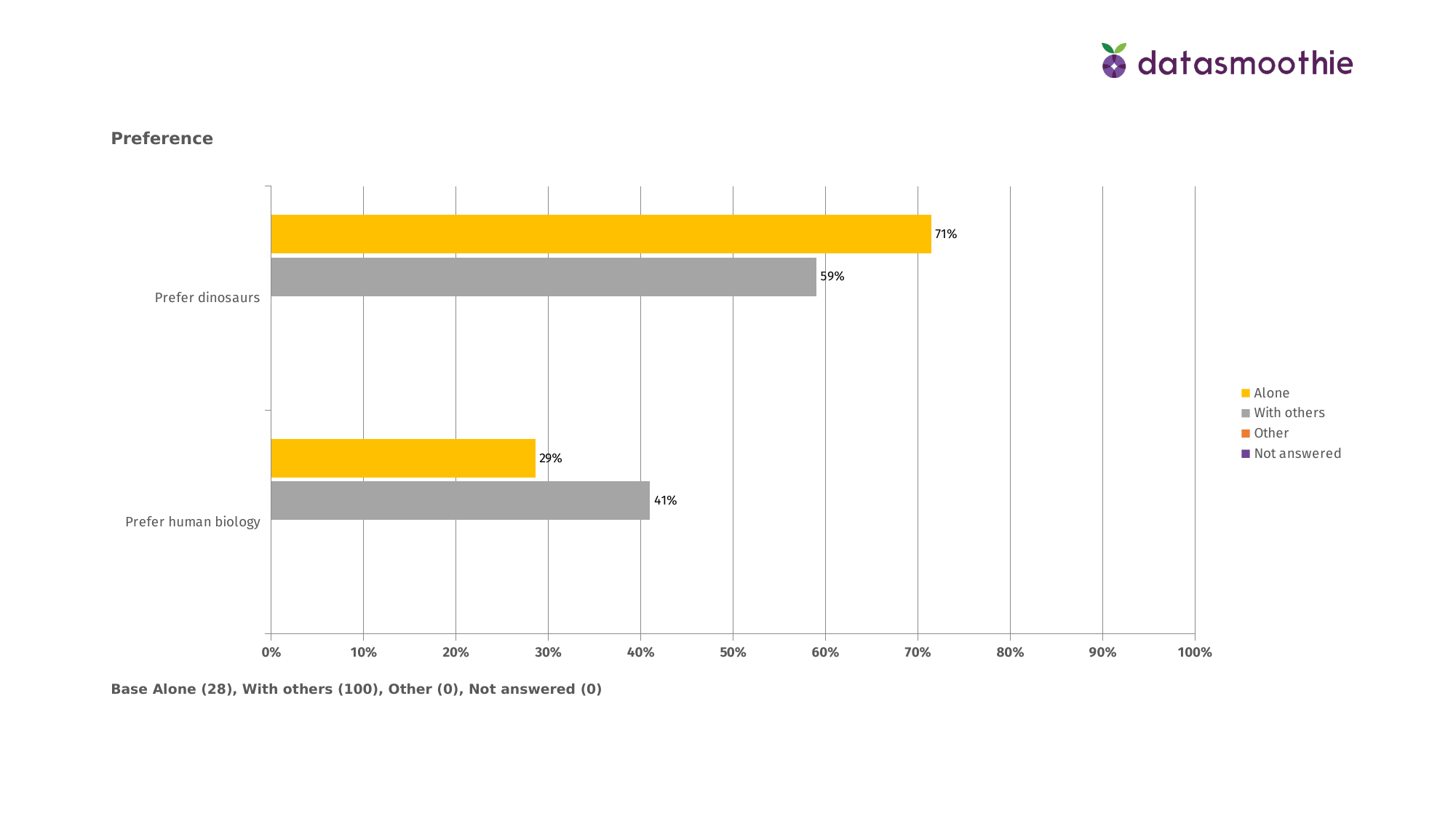

Preference

### Chart

| Category | Not answered | Other | With others | Alone |
|---|---|---|---|---|
| Prefer human biology | None | None | 0.41 | 0.2857 |
| Prefer dinosaurs | None | None | 0.59 | 0.7143 |
Base Alone (28), With others (100), Other (0), Not answered (0)